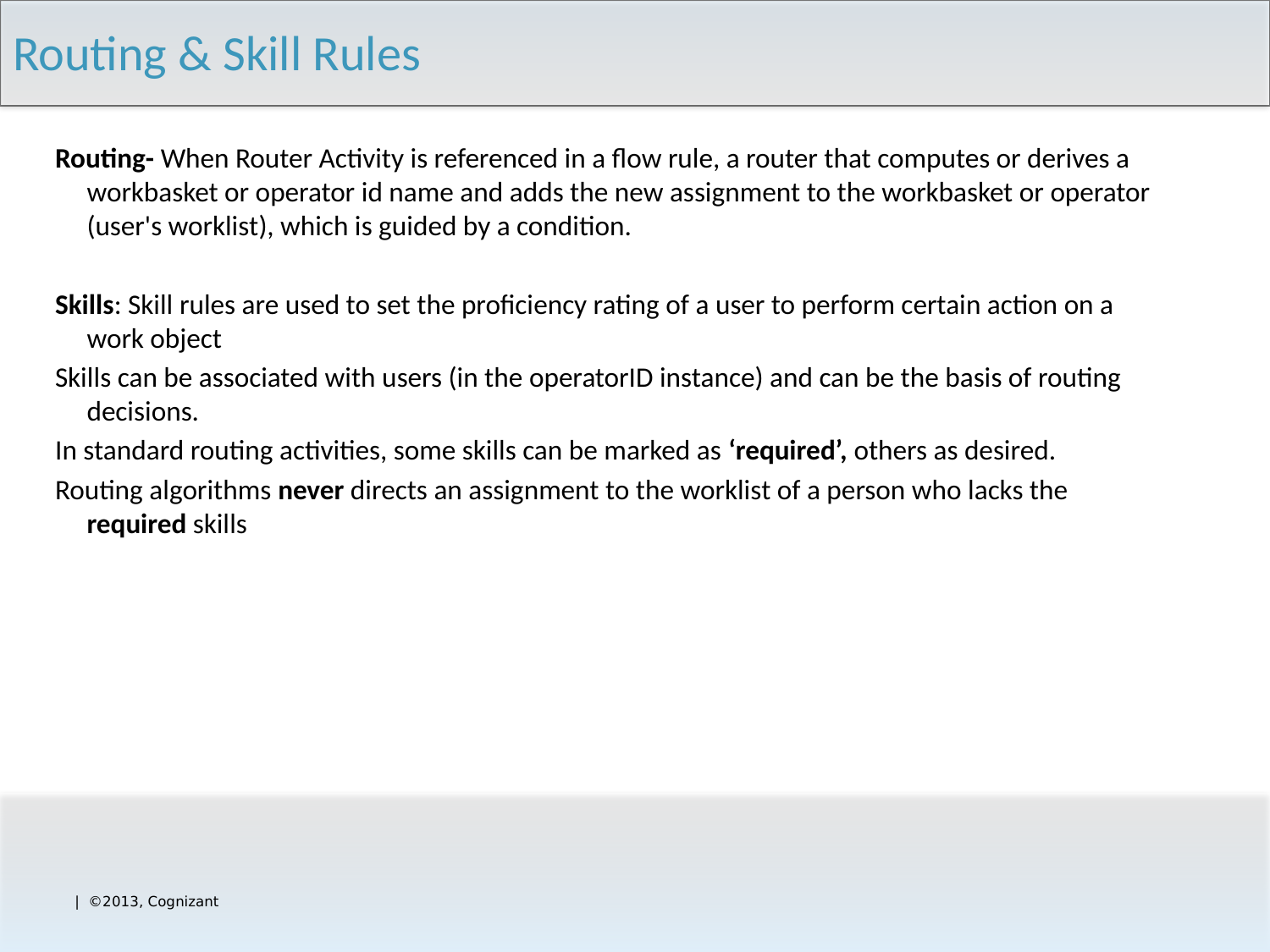

# Routing & Skill Rules
Routing- When Router Activity is referenced in a flow rule, a router that computes or derives a workbasket or operator id name and adds the new assignment to the workbasket or operator (user's worklist), which is guided by a condition.

Skills: Skill rules are used to set the proficiency rating of a user to perform certain action on a work object
Skills can be associated with users (in the operatorID instance) and can be the basis of routing decisions.
In standard routing activities, some skills can be marked as ‘required’, others as desired.
Routing algorithms never directs an assignment to the worklist of a person who lacks the required skills